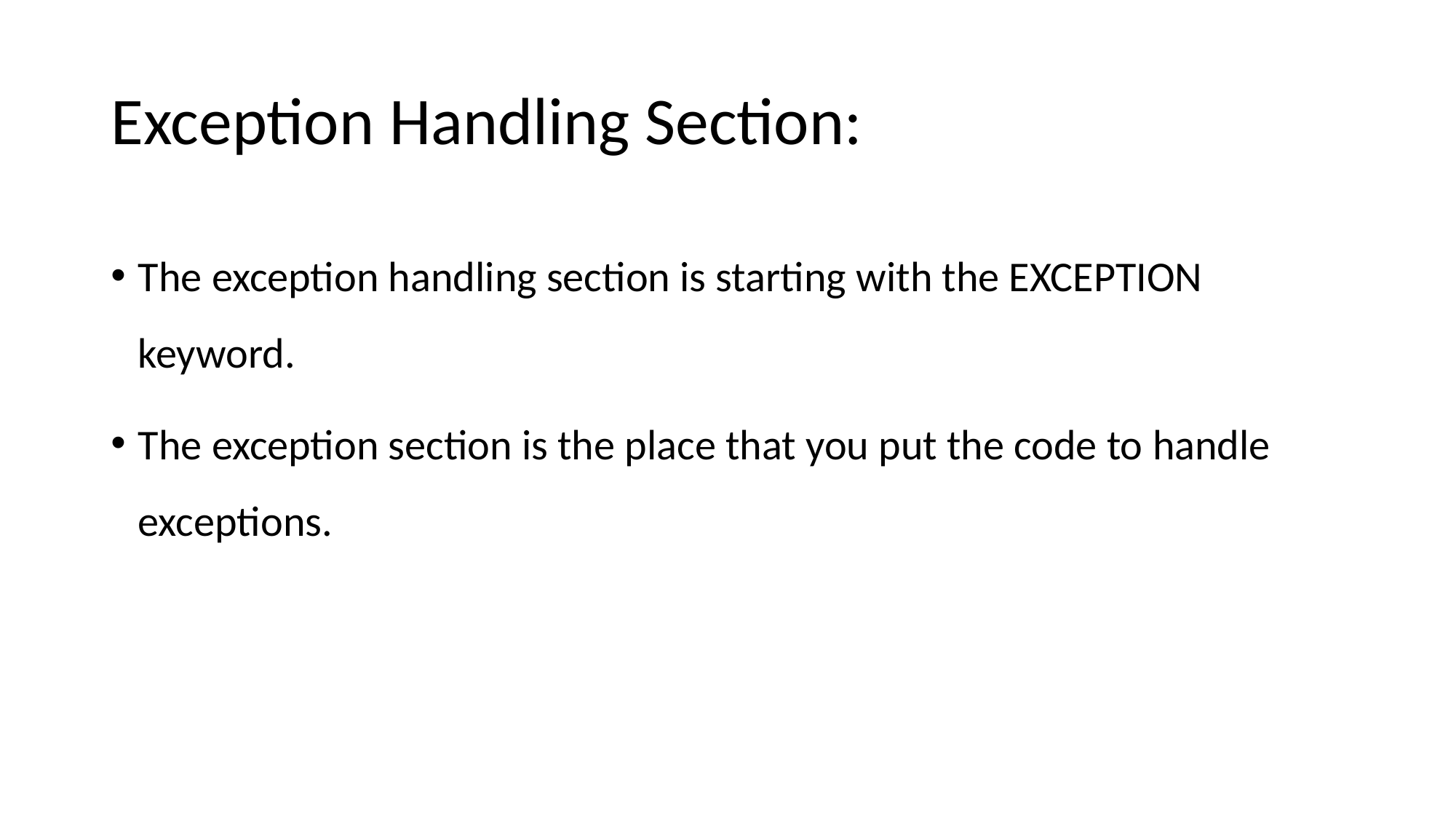

# Exception Handling Section:
The exception handling section is starting with the EXCEPTION keyword.
The exception section is the place that you put the code to handle exceptions.